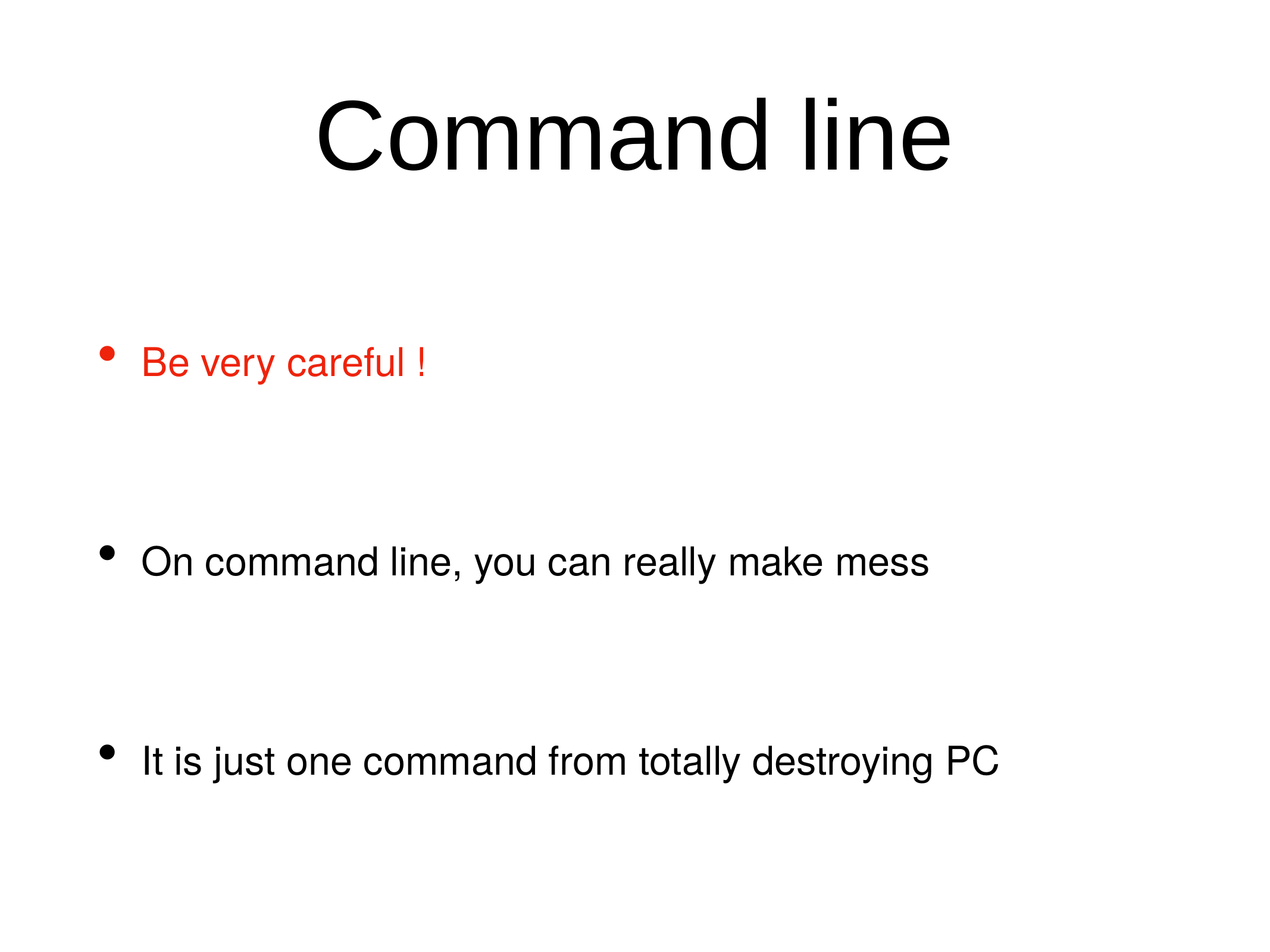

# Command line
Be very careful !

On command line, you can really make mess

It is just one command from totally destroying PC